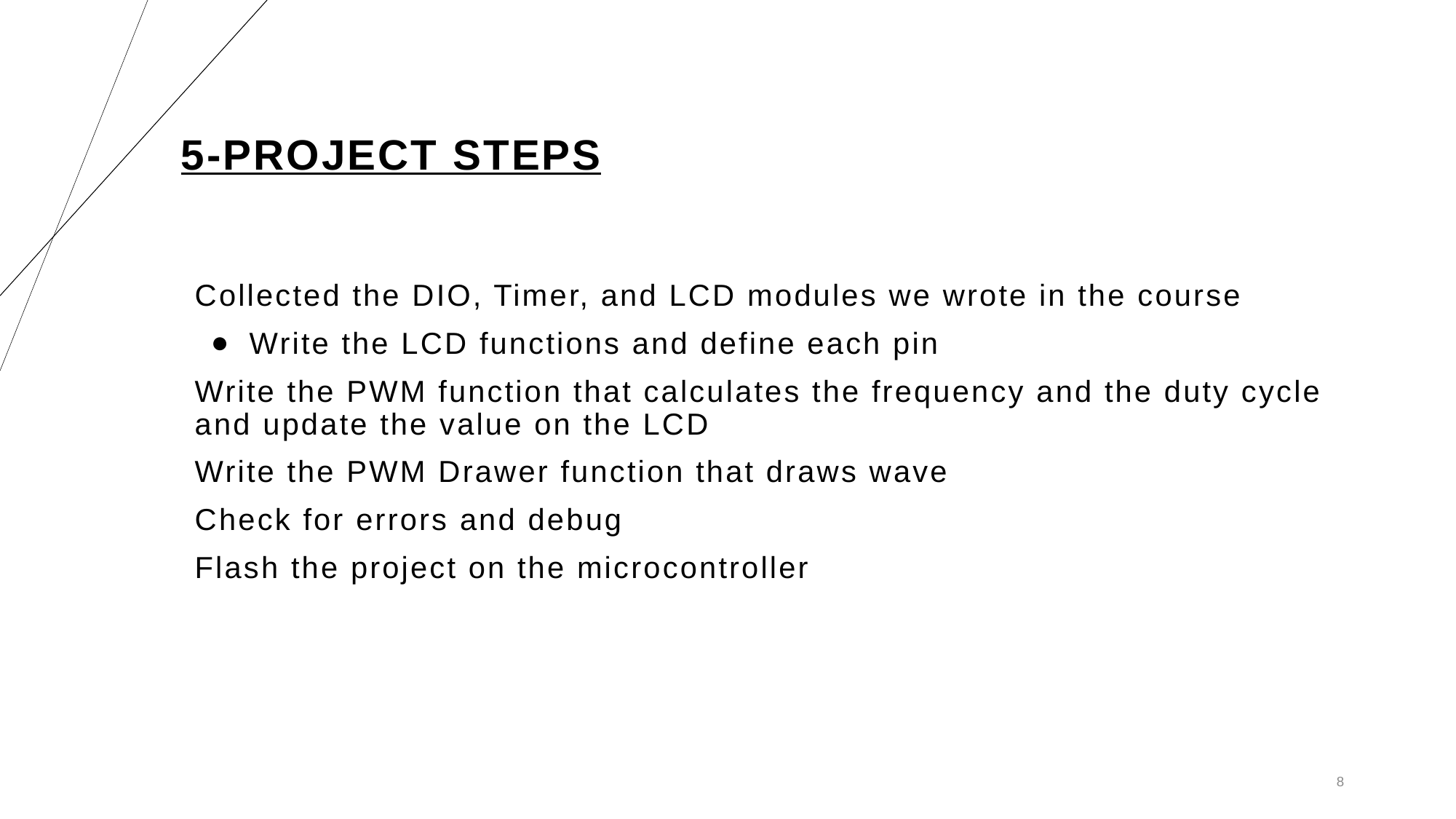

5-Project Steps

Collected the DIO, Timer, and LCD modules we wrote in the course
Write the LCD functions and define each pin
Write the PWM function that calculates the frequency and the duty cycle and update the value on the LCD
Write the PWM Drawer function that draws wave
Check for errors and debug
Flash the project on the microcontroller

8